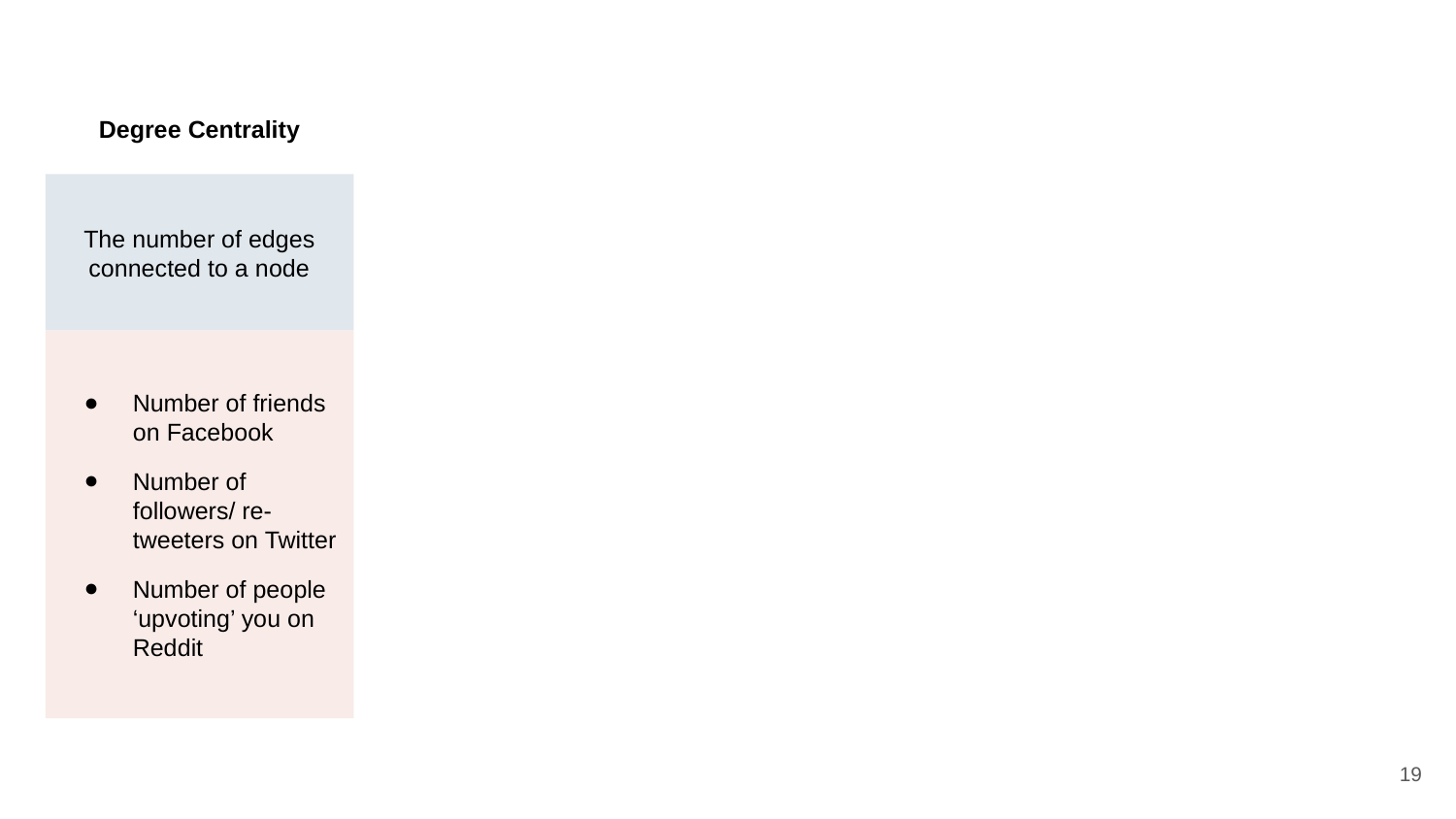

Degree Centrality
The number of edges connected to a node
Number of friends on Facebook
Number of followers/ re-tweeters on Twitter
Number of people ‘upvoting’ you on Reddit
19